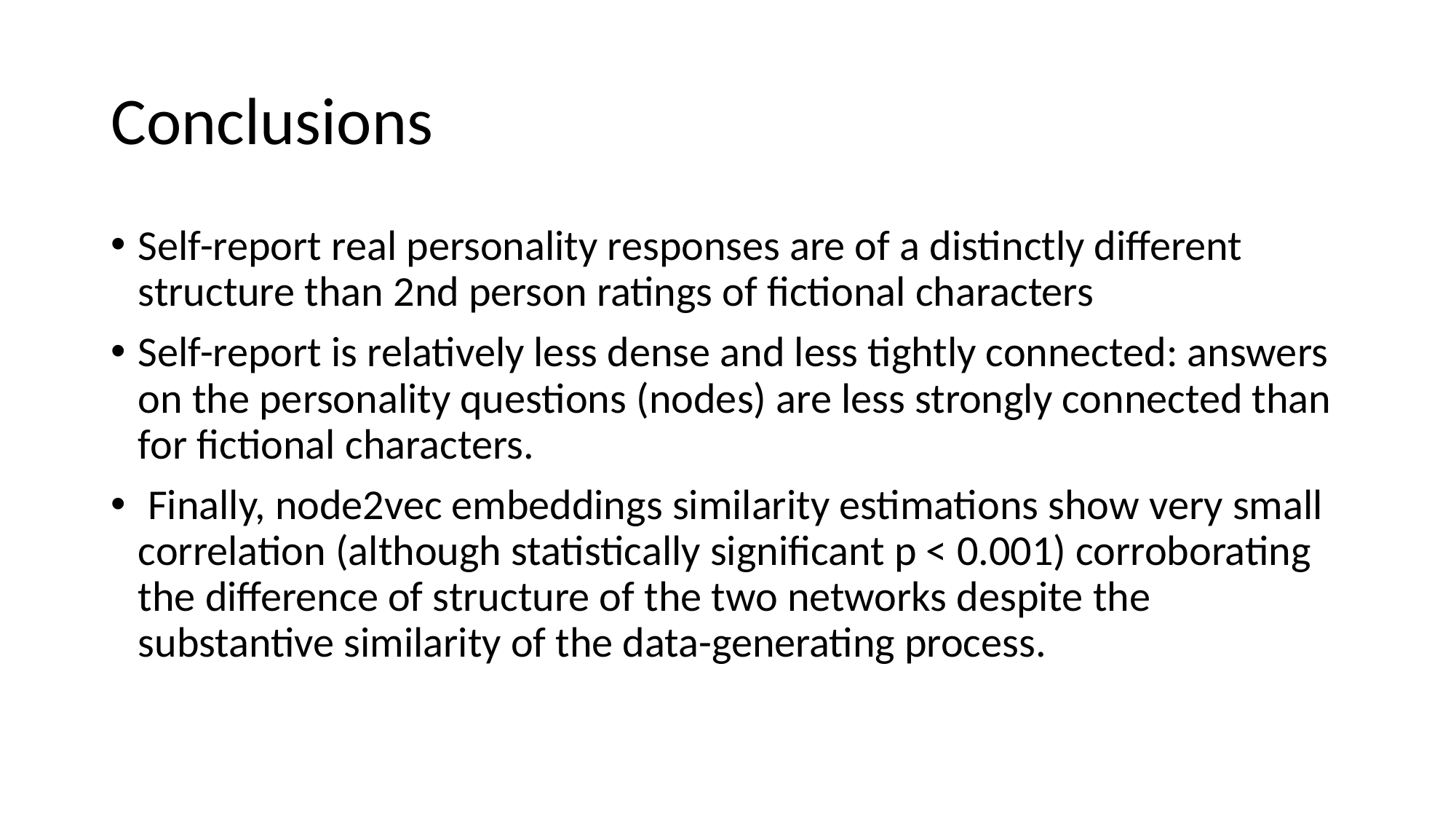

# Conclusions
Self-report real personality responses are of a distinctly different structure than 2nd person ratings of fictional characters
Self-report is relatively less dense and less tightly connected: answers on the personality questions (nodes) are less strongly connected than for fictional characters.
 Finally, node2vec embeddings similarity estimations show very small correlation (although statistically significant p < 0.001) corroborating the difference of structure of the two networks despite the substantive similarity of the data-generating process.